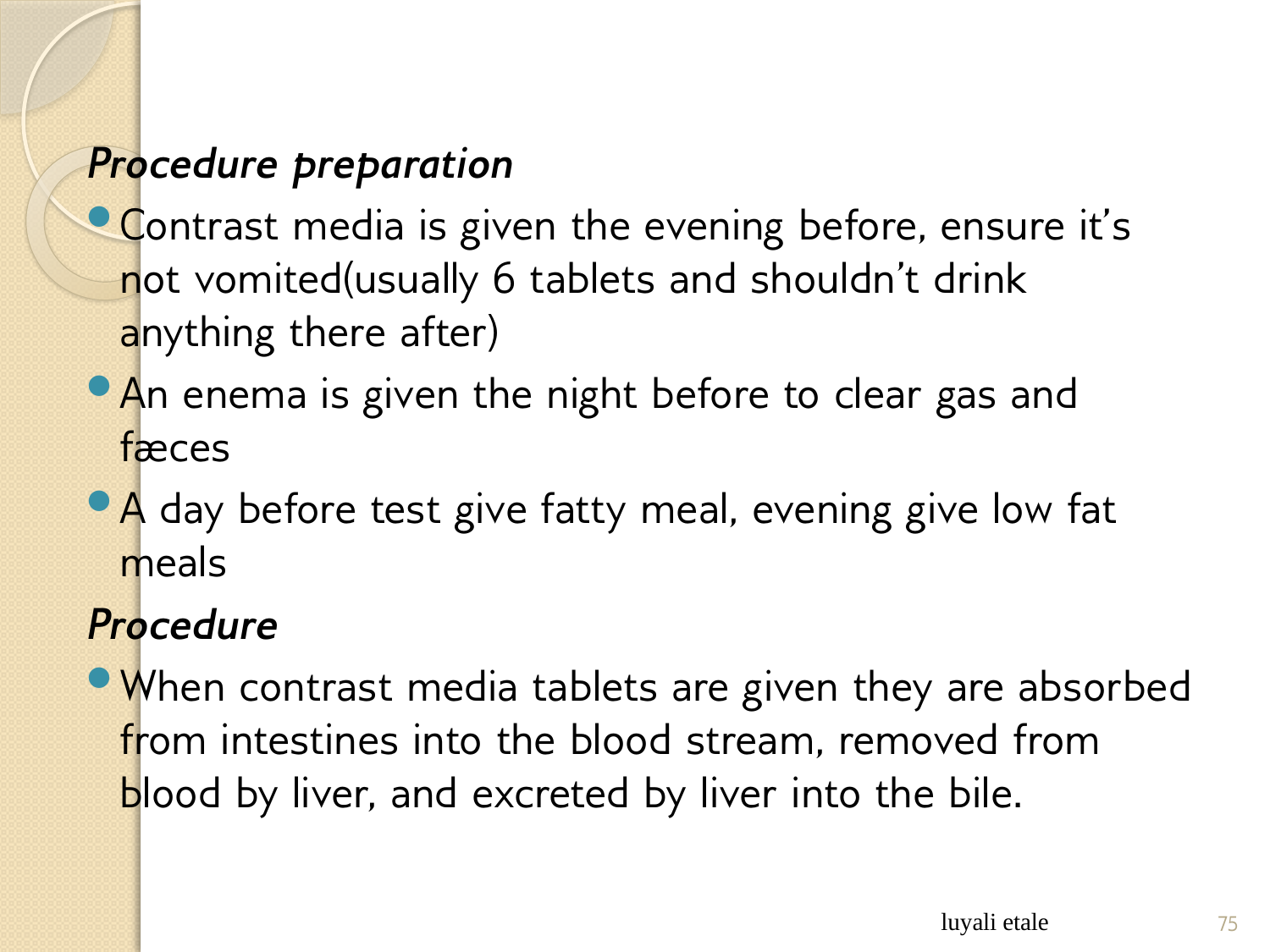

Procedure preparation
Contrast media is given the evening before, ensure it’s not vomited(usually 6 tablets and shouldn’t drink anything there after)
An enema is given the night before to clear gas and faeces
A day before test give fatty meal, evening give low fat meals
Procedure
When contrast media tablets are given they are absorbed from intestines into the blood stream, removed from blood by liver, and excreted by liver into the bile.
luyali etale
75